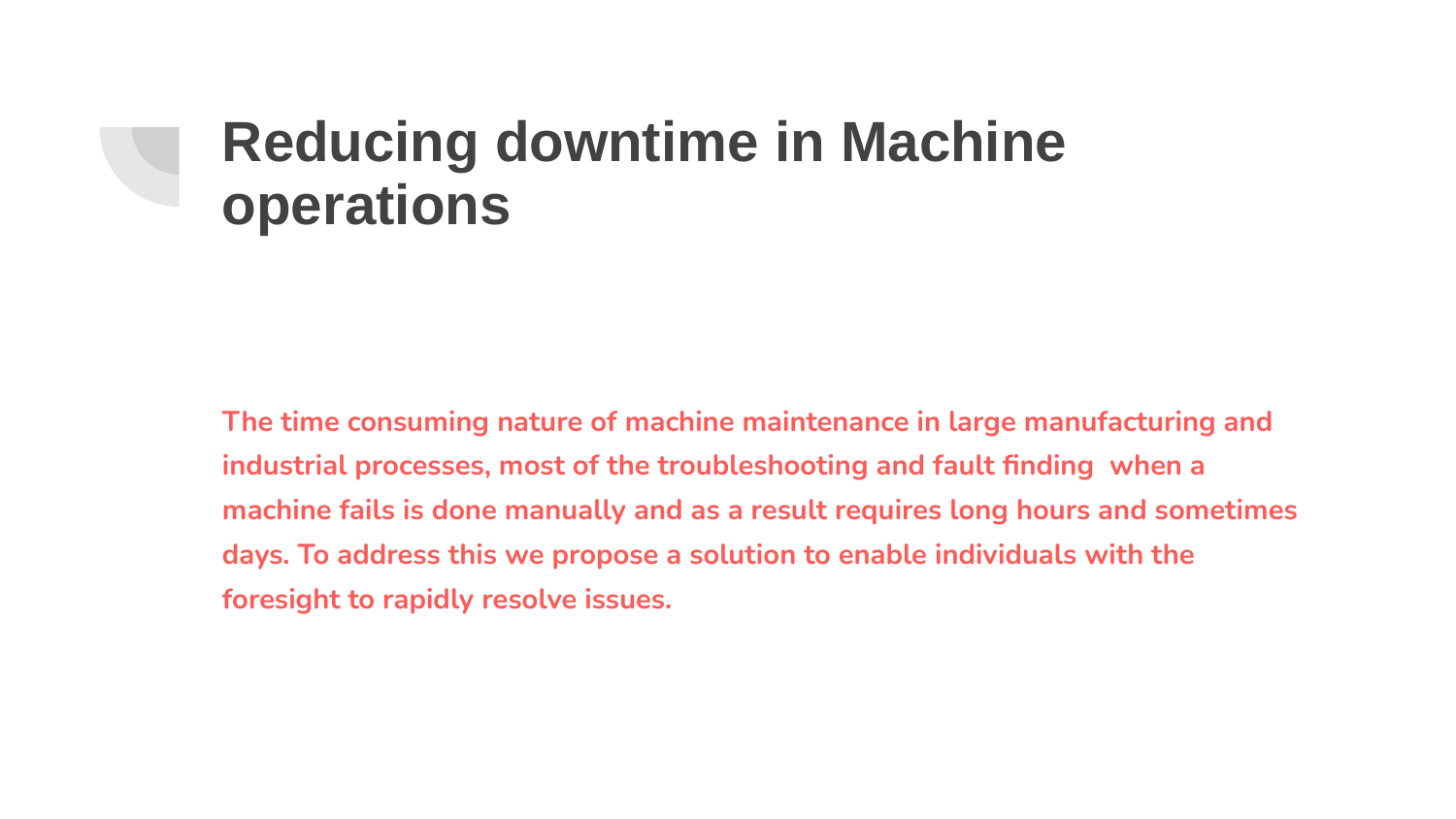

# Reducing downtime in Machine operations

The time consuming nature of machine maintenance in large manufacturing and industrial processes, most of the troubleshooting and fault finding  when a machine fails is done manually and as a result requires long hours and sometimes days. To address this we propose a solution to enable individuals with the foresight to rapidly resolve issues.